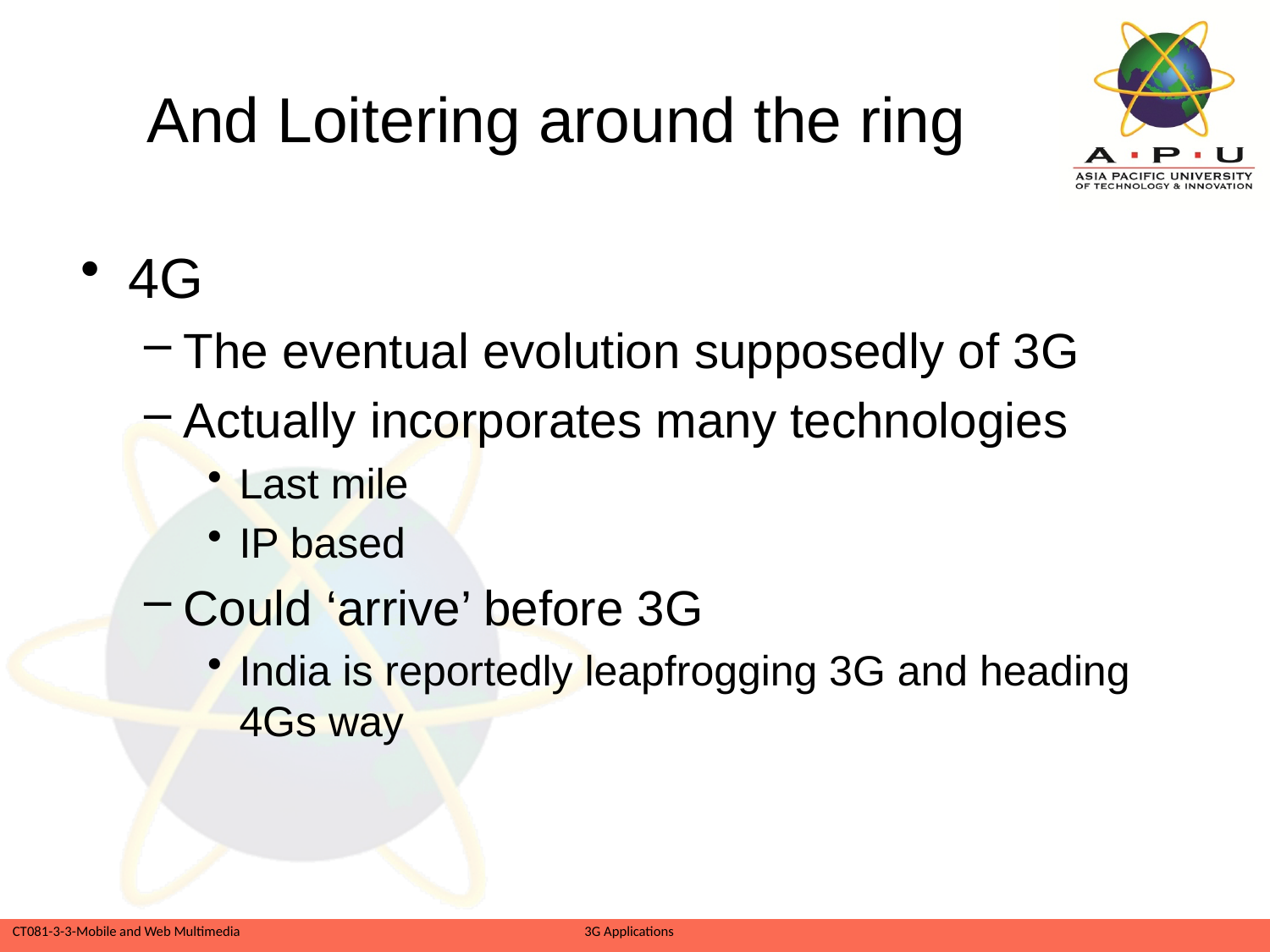

# And Loitering around the ring
4G
The eventual evolution supposedly of 3G
Actually incorporates many technologies
Last mile
IP based
Could ‘arrive’ before 3G
India is reportedly leapfrogging 3G and heading 4Gs way